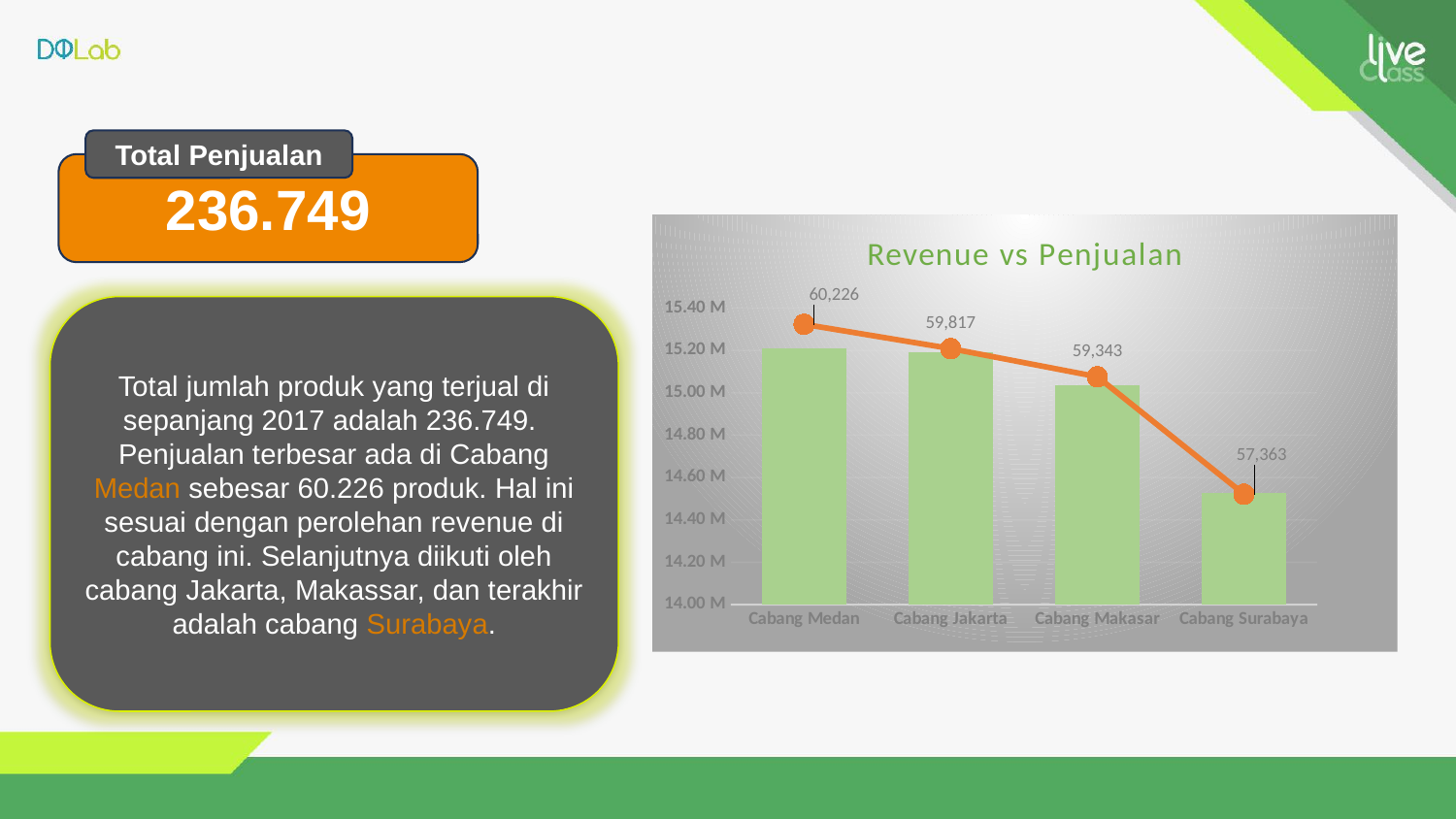

Total Penjualan
 236.749

### Chart: Revenue vs Penjualan

| Category | Revenue | Total penjualan |
|---|---|---|
| Cabang Medan | 15211275000.0 | 60226.0 |
| Cabang Jakarta | 15191007000.0 | 59817.0 |
| Cabang Makasar | 15034449000.0 | 59343.0 |
| Cabang Surabaya | 14525091000.0 | 57363.0 |
Total jumlah produk yang terjual di sepanjang 2017 adalah 236.749.
Penjualan terbesar ada di Cabang Medan sebesar 60.226 produk. Hal ini sesuai dengan perolehan revenue di cabang ini. Selanjutnya diikuti oleh cabang Jakarta, Makassar, dan terakhir adalah cabang Surabaya.